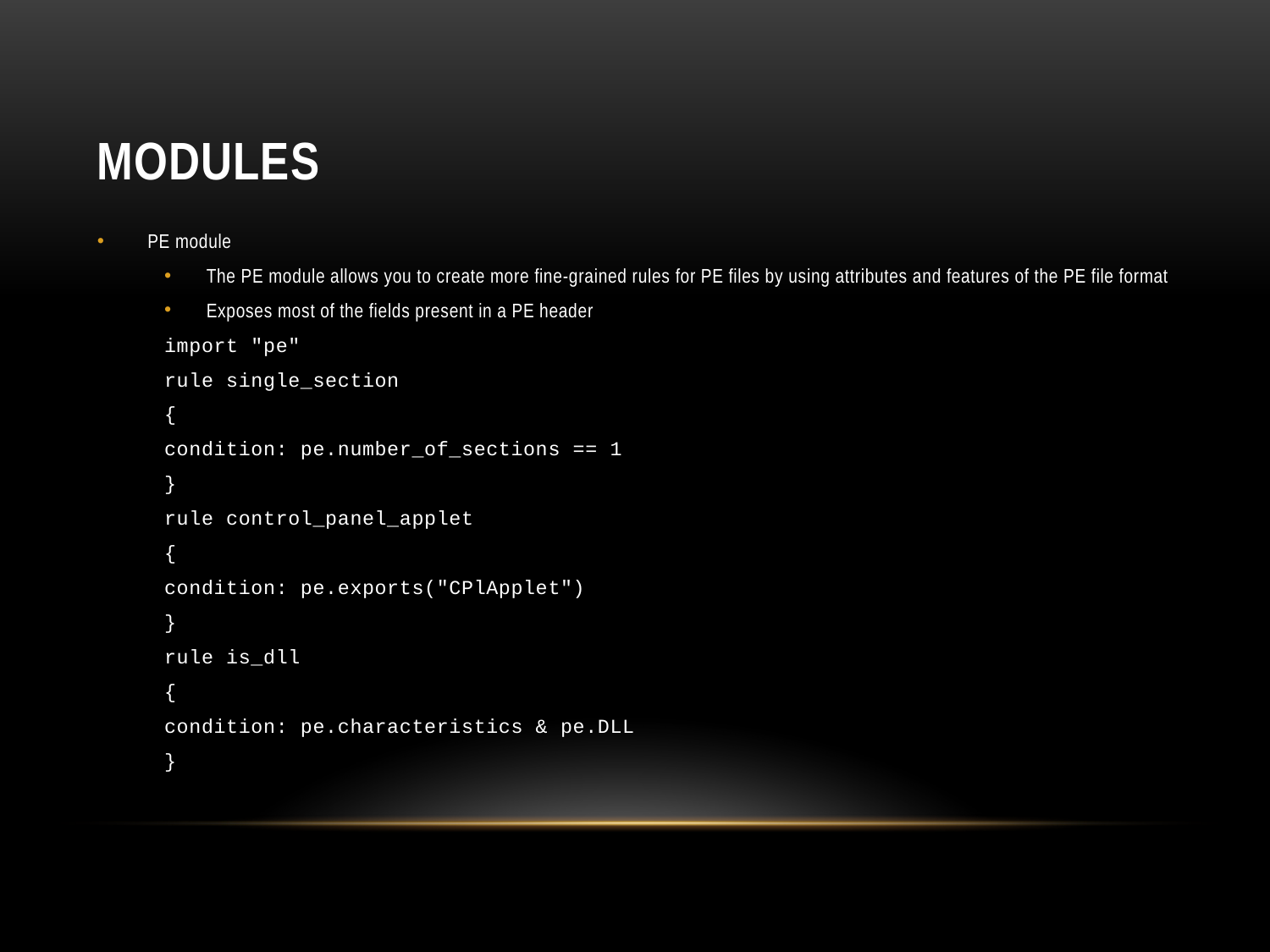

# modules
PE module
The PE module allows you to create more fine-grained rules for PE files by using attributes and features of the PE file format
Exposes most of the fields present in a PE header
import "pe"
rule single_section
{
	condition: pe.number_of_sections == 1
}
rule control_panel_applet
{
	condition: pe.exports("CPlApplet")
}
rule is_dll
{
	condition: pe.characteristics & pe.DLL
}